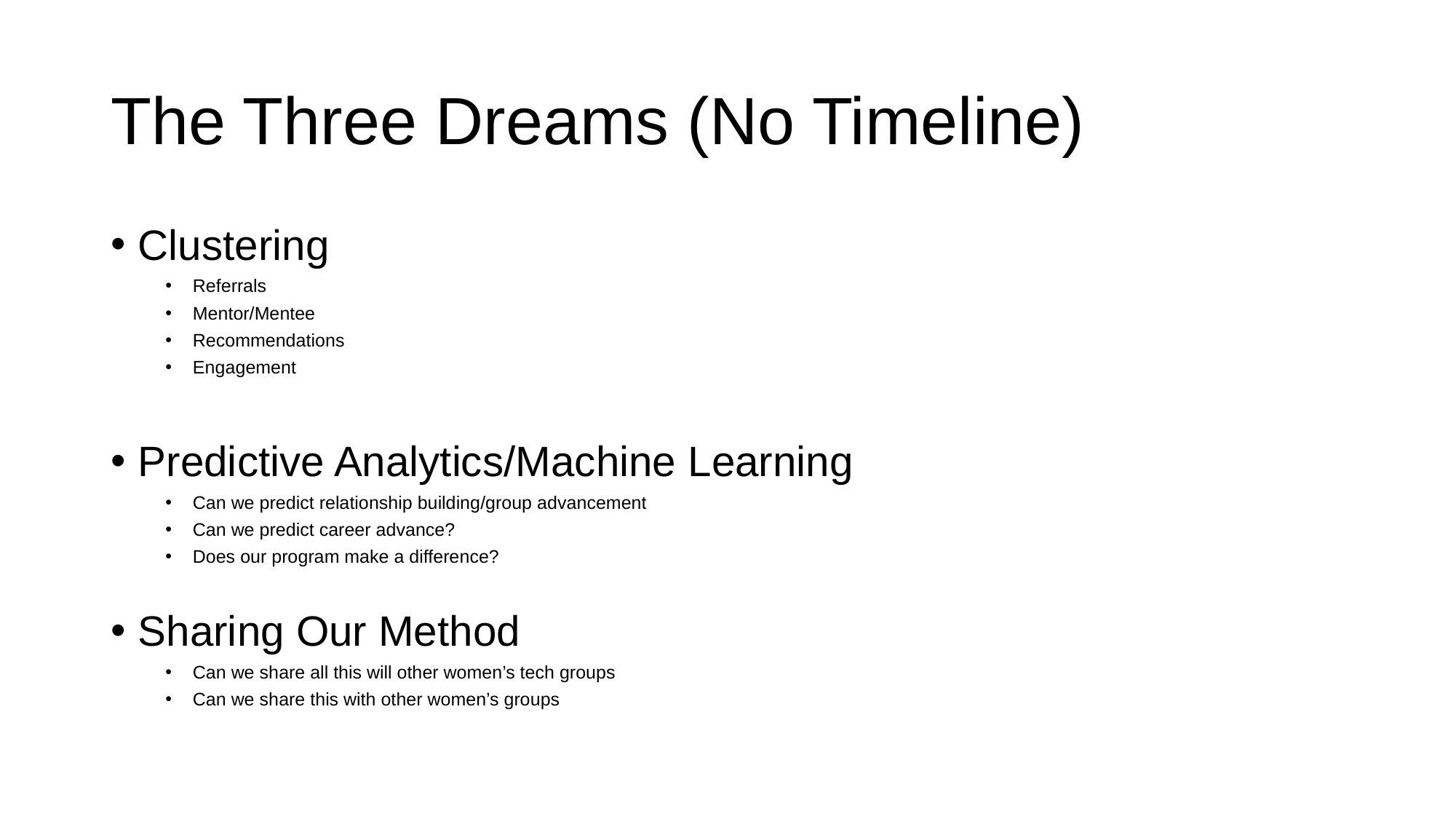

# The Three Dreams (No Timeline)
Clustering
Referrals
Mentor/Mentee
Recommendations
Engagement

Predictive Analytics/Machine Learning
Can we predict relationship building/group advancement
Can we predict career advance?
Does our program make a difference?

Sharing Our Method
Can we share all this will other women’s tech groups
Can we share this with other women’s groups